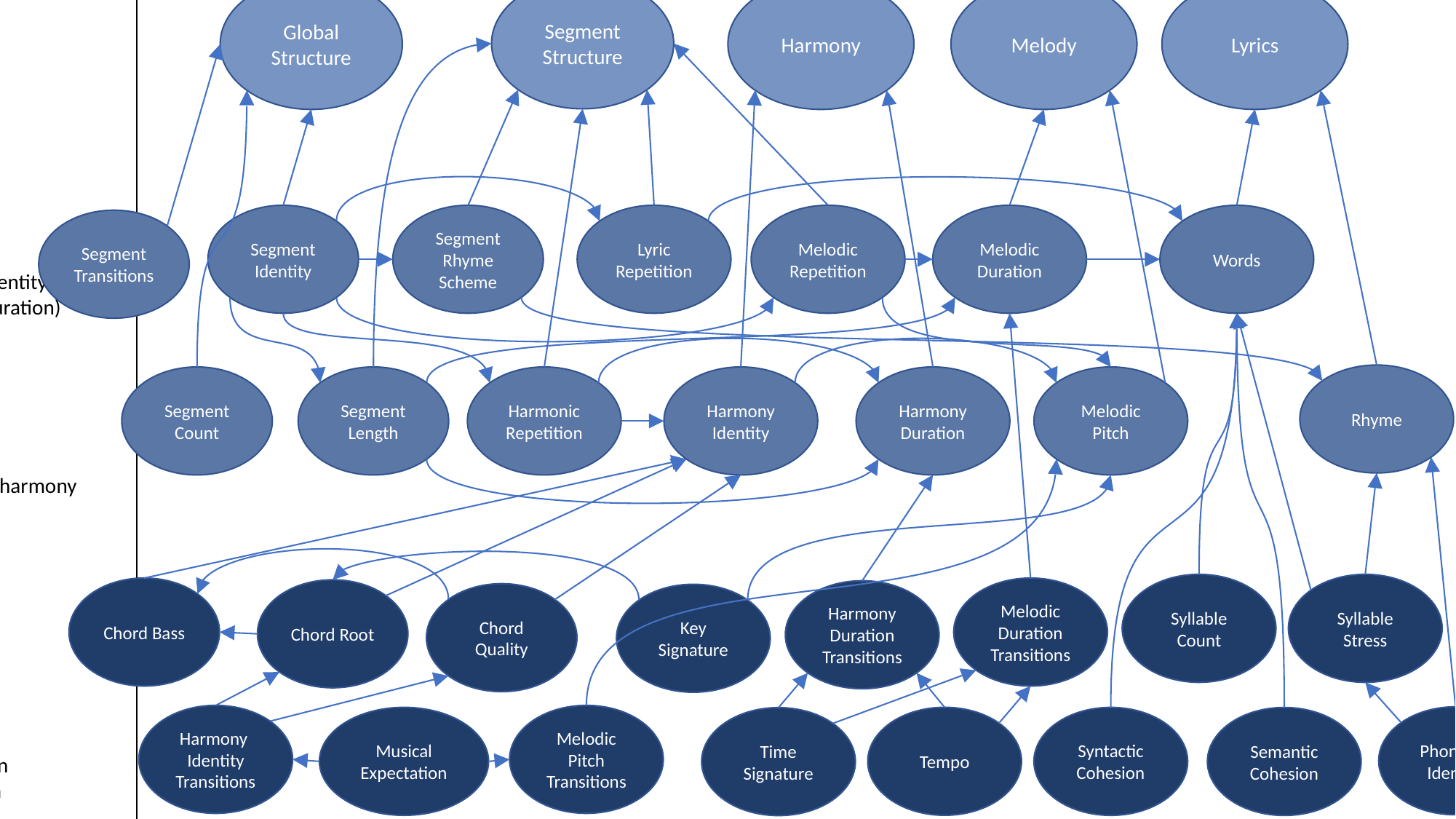

Pop Composition
Global Structure
Number of segments
Types of segments
Segment transitions order
Segment Structure
Segment length
Segment rhyme scheme
Repeating motifs in melody
Repeating motifs in harmony
Repeating motifs in lyrics
Harmony
Harmony identity
Root
Quality
Scales
Bass
Harmony duration
Measure position
Beats per measure
Tempo
Harmony transition order (identity)
Harmony transition order (duration)
Melody
Phrases
Phrase length
Phrase contour
Phrase transitions
Pitch
Relation to contextual harmony
Expectation
Duration
Measure position
Beats per measure
Tempo
Pitch transition order
Duration transition order
Lyrics
Phrases
Phrase length in beats
Phrase starting position
Phrase ending position
Semantic composition
Syntactic composition
Words
Syllable
Syllable count
Syllable Stress
Rhyme
Phoneme
Syllable Stress
Phoneme alignment scores
Pop Leadsheet
Segment Structure
Global Structure
Harmony
Melody
Lyrics
Segment Identity
Segment Rhyme Scheme
Lyric Repetition
Melodic
Repetition
Melodic Duration
Words
Segment Transitions
Rhyme
Segment Count
Segment Length
Harmonic Repetition
Harmony Identity
Harmony Duration
Melodic Pitch
Syllable Count
Syllable Stress
Melodic Duration Transitions
Chord Bass
Chord Root
Harmony Duration Transitions
Chord Quality
Key Signature
Harmony  Identity Transitions
Melodic Pitch Transitions
Phoneme Identity
Tempo
Musical Expectation
Syntactic Cohesion
Semantic Cohesion
Time Signature